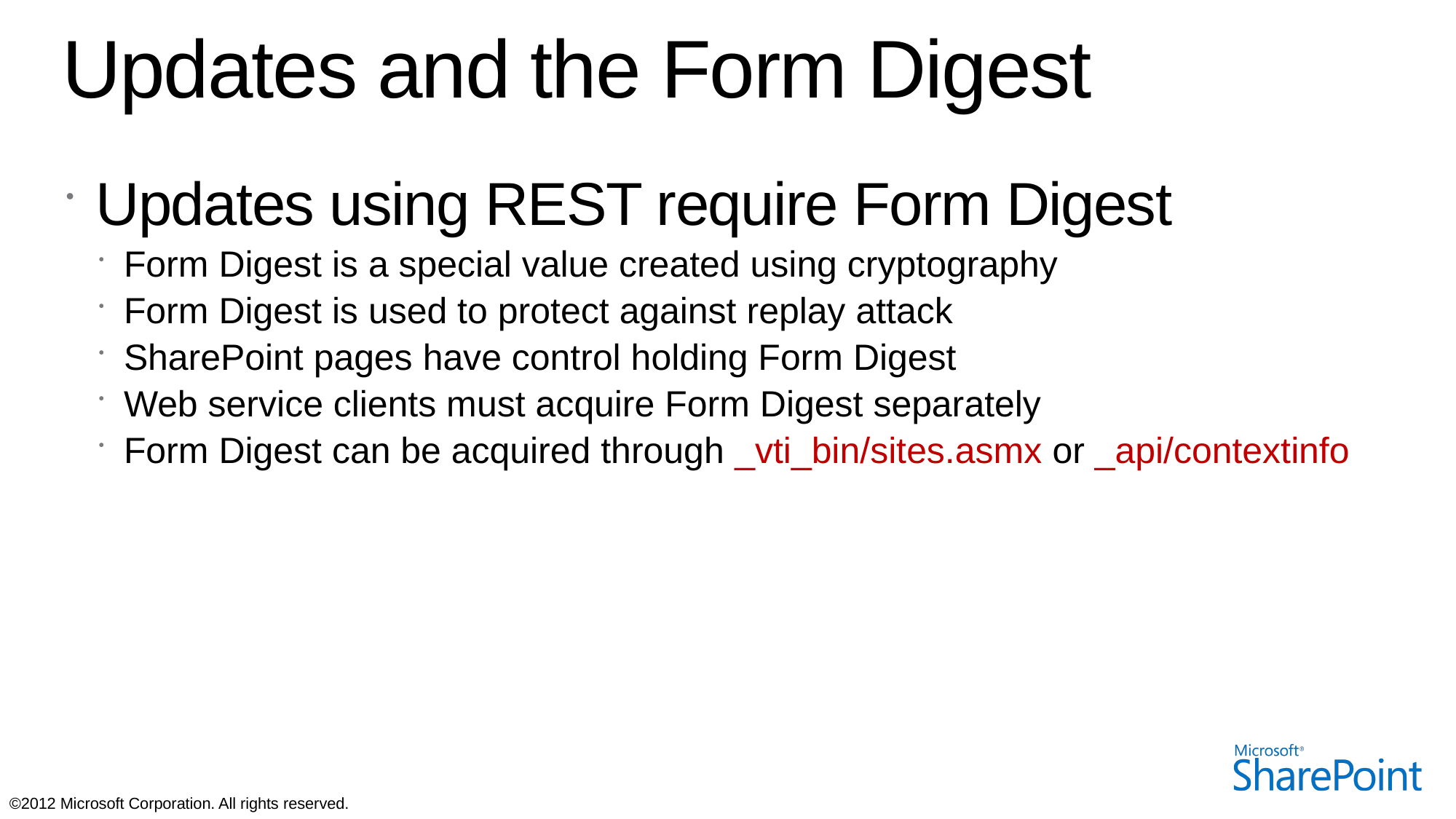

# Updates and the Form Digest
Updates using REST require Form Digest
Form Digest is a special value created using cryptography
Form Digest is used to protect against replay attack
SharePoint pages have control holding Form Digest
Web service clients must acquire Form Digest separately
Form Digest can be acquired through _vti_bin/sites.asmx or _api/contextinfo